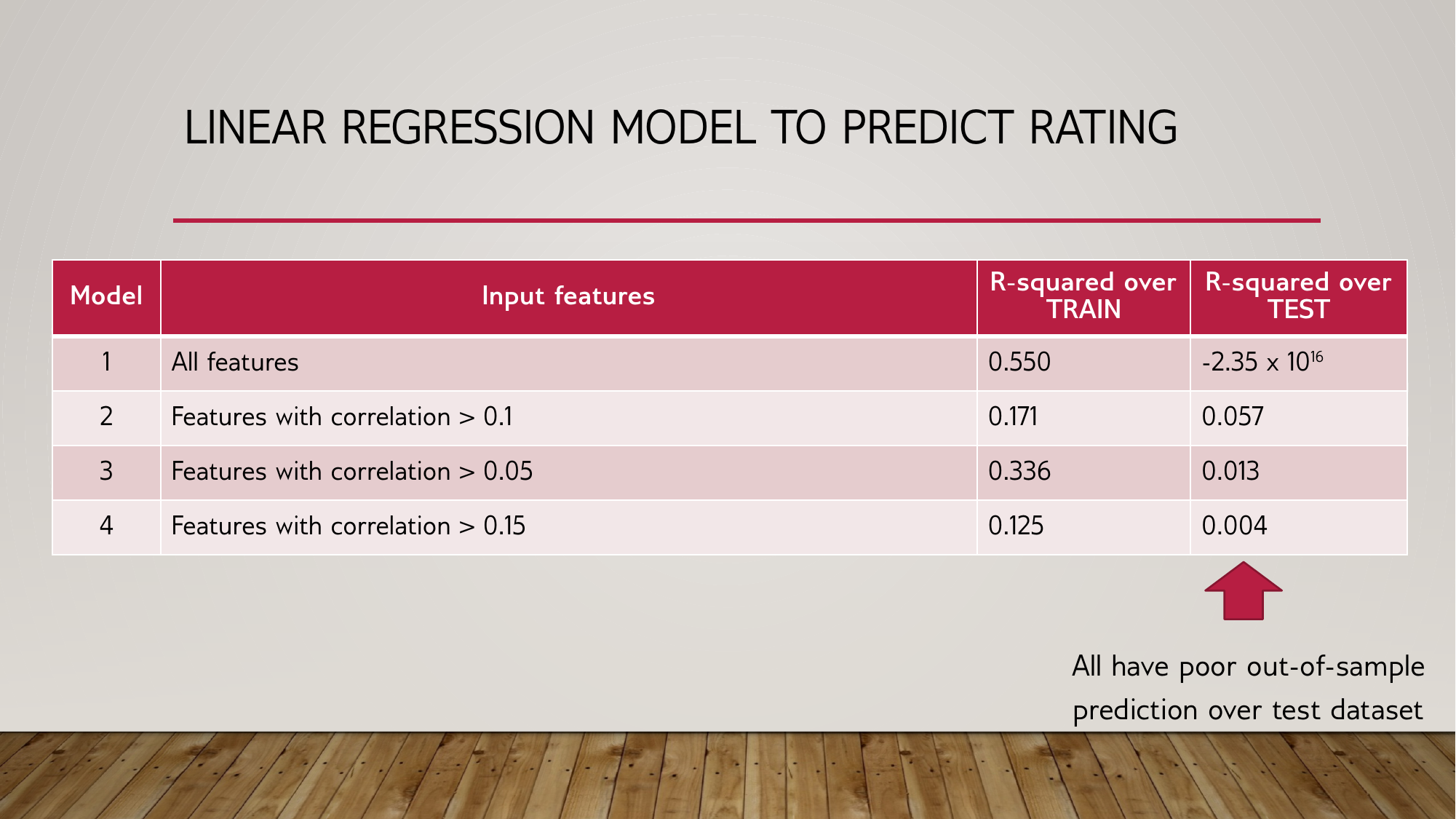

# Linear regression model to predict rating
| Model | Input features | R-squared over TRAIN | R-squared over TEST |
| --- | --- | --- | --- |
| 1 | All features | 0.550 | -2.35 x 1016 |
| 2 | Features with correlation > 0.1 | 0.171 | 0.057 |
| 3 | Features with correlation > 0.05 | 0.336 | 0.013 |
| 4 | Features with correlation > 0.15 | 0.125 | 0.004 |

All have poor out-of-sample prediction over test dataset